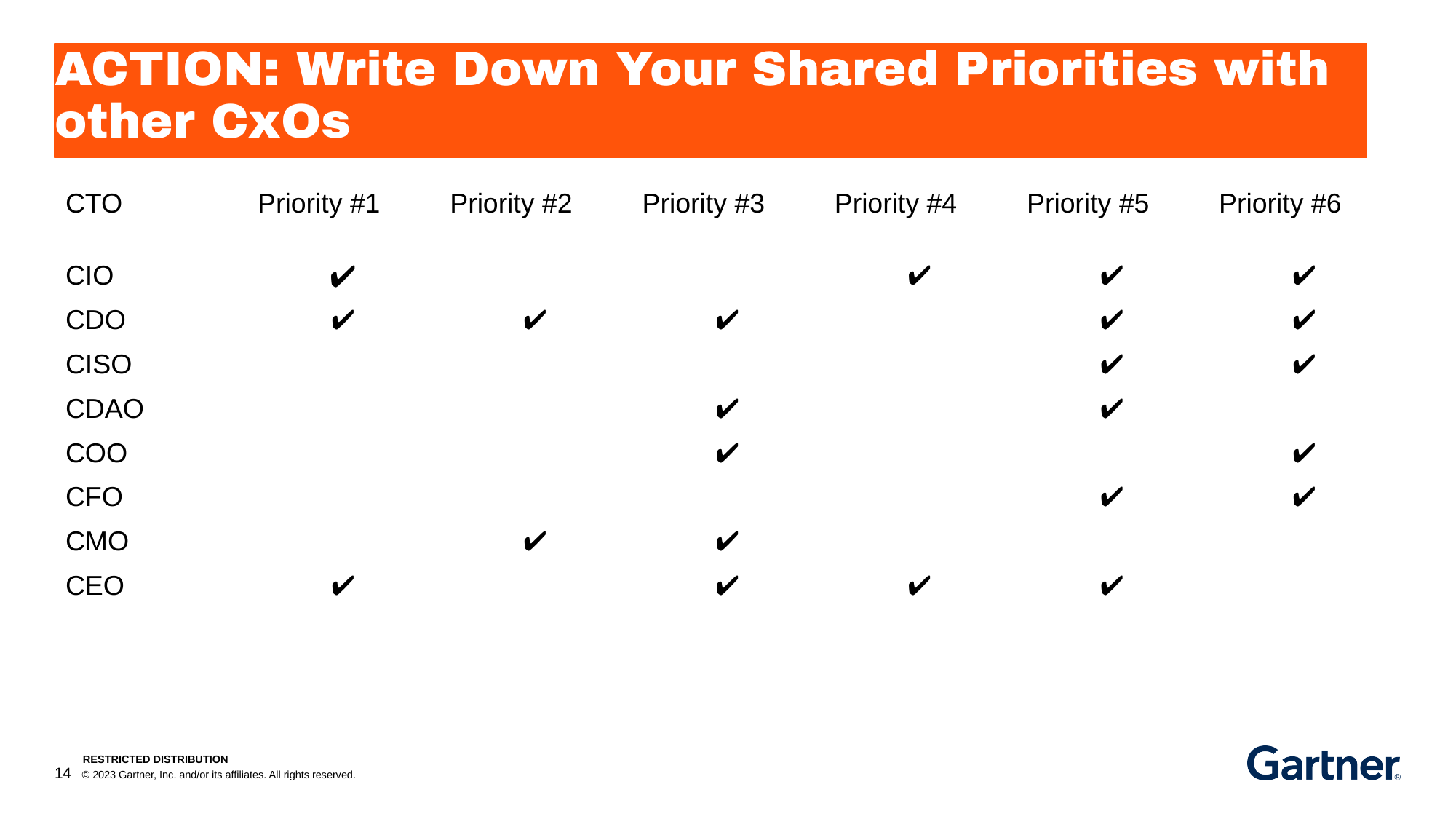

# ACTION: Write Down Your Shared Priorities with other CxOs
| CTO | Priority #1 | Priority #2 | Priority #3 | Priority #4 | Priority #5 | Priority #6 |
| --- | --- | --- | --- | --- | --- | --- |
| CIO | ✔ |  |  | ✔ | ✔ | ✔ |
| CDO | ✔ | ✔ | ✔ |  | ✔ | ✔ |
| CISO |  |  |  |  | ✔ | ✔ |
| CDAO |  |  | ✔ |  | ✔ |  |
| COO |  |  | ✔ |  |  | ✔ |
| CFO |  |  |  |  | ✔ | ✔ |
| CMO |  | ✔ | ✔ |  |  |  |
| CEO | ✔ |  | ✔ | ✔ | ✔ |  |